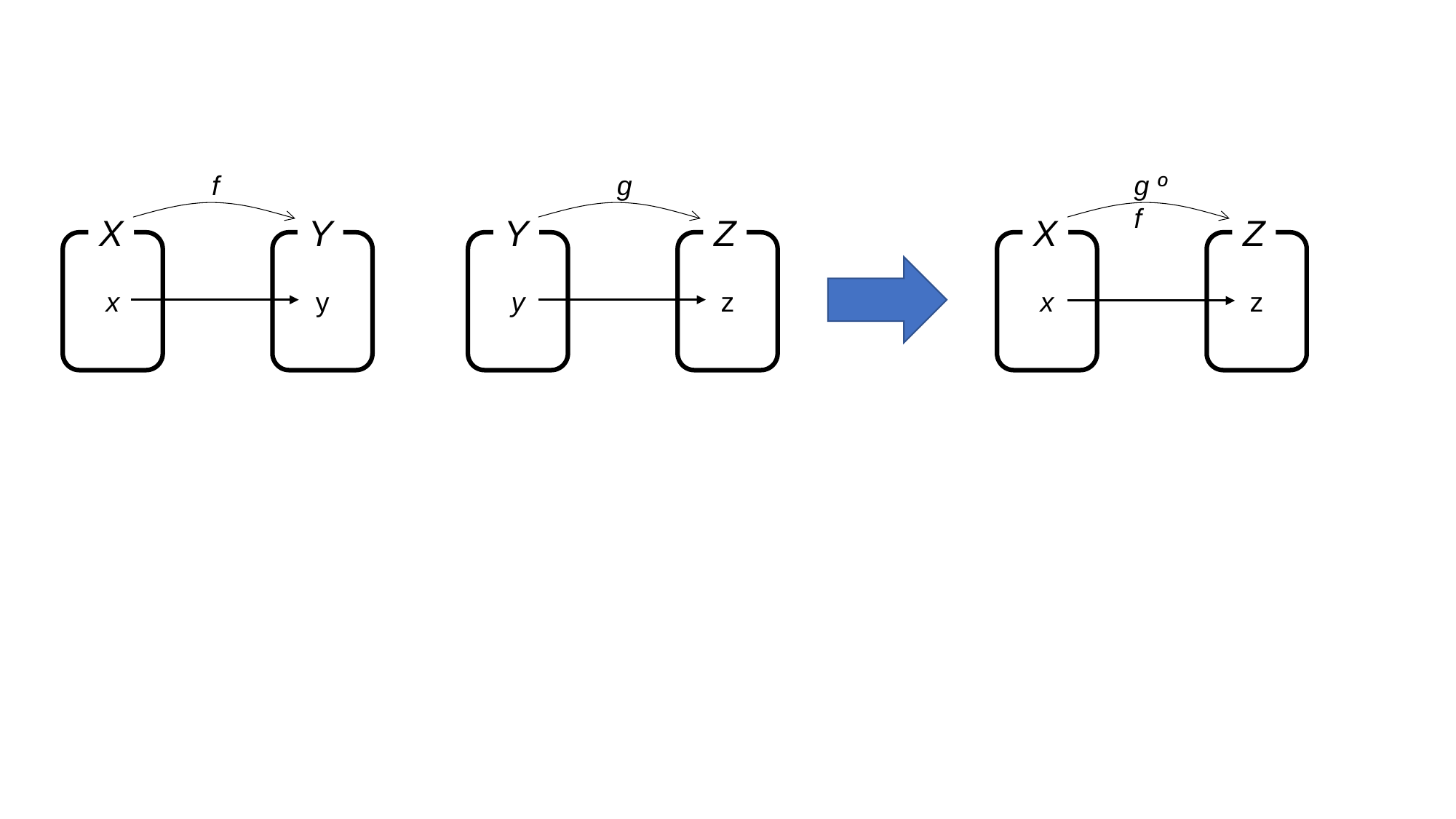

f

g

g º f

X
Y
Y
Z
X
Z
x
y
y
z
x
z